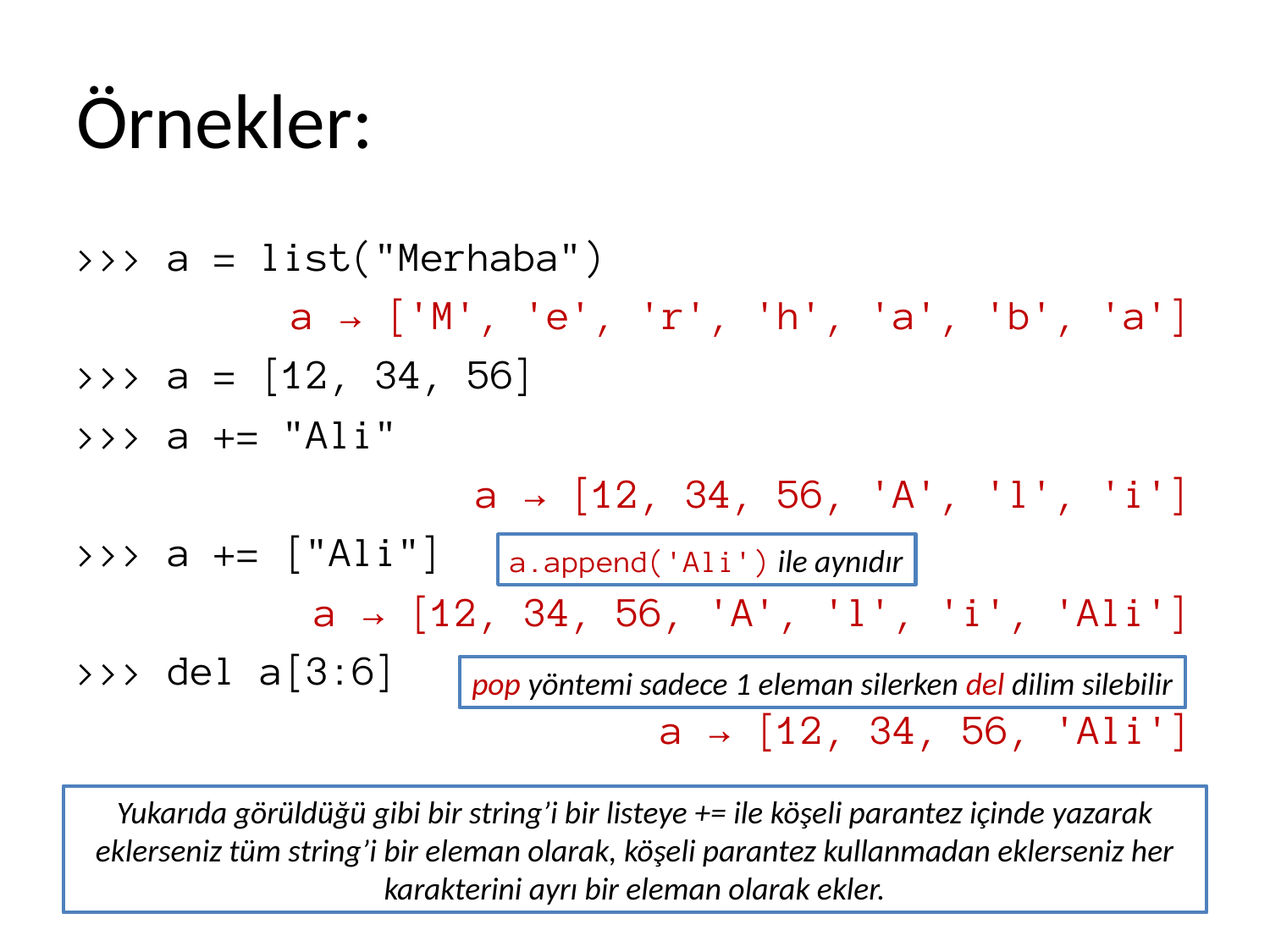

# Örnekler:
>>> a = list("Merhaba")
a → ['M', 'e', 'r', 'h', 'a', 'b', 'a']
>>> a = [12, 34, 56]
>>> a += "Ali"
a → [12, 34, 56, 'A', 'l', 'i']
>>> a += ["Ali"]
a → [12, 34, 56, 'A', 'l', 'i', 'Ali']
>>> del a[3:6]
a → [12, 34, 56, 'Ali']

a.append('Ali') ile aynıdır
pop yöntemi sadece 1 eleman silerken del dilim silebilir
Yukarıda görüldüğü gibi bir string’i bir listeye += ile köşeli parantez içinde yazarak eklerseniz tüm string’i bir eleman olarak, köşeli parantez kullanmadan eklerseniz her karakterini ayrı bir eleman olarak ekler.